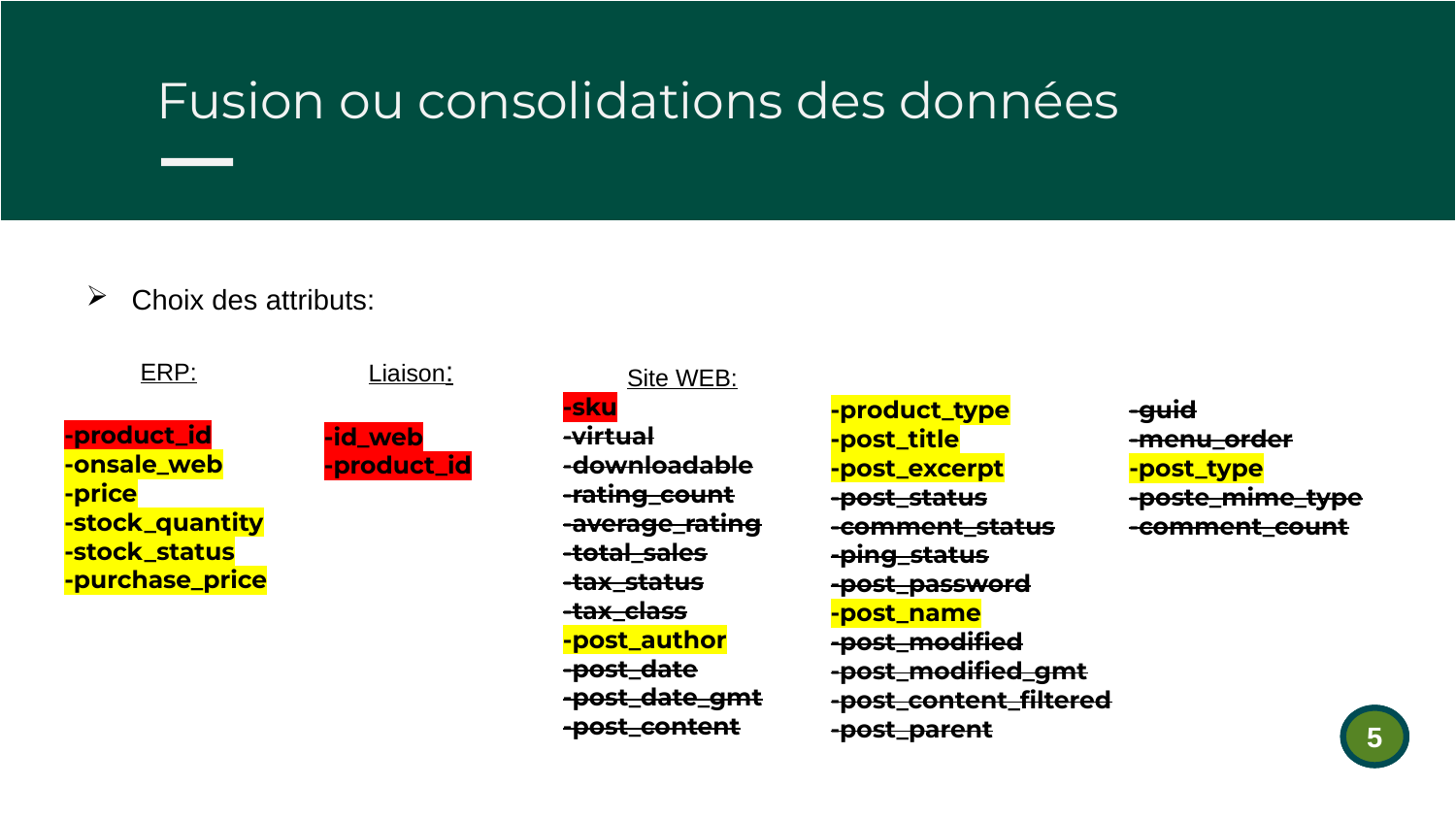

Fusion ou consolidations des données

Choix des attributs:
Liaison:

-id_web
-product_id
ERP:

-product_id
-onsale_web
-price
-stock_quantity
-stock_status
-purchase_price
Site WEB:
-sku
-virtual
-downloadable
-rating_count
-average_rating
-total_sales
-tax_status
-tax_class
-post_author
-post_date
-post_date_gmt
-post_content

-product_type
-post_title
-post_excerpt
-post_status
-comment_status
-ping_status
-post_password
-post_name
-post_modified
-post_modified_gmt
-post_content_filtered
-post_parent

-guid
-menu_order
-post_type
-poste_mime_type
-comment_count

1
5
Choix des attributs
Clés utilisés
Vigilances particulières au cours du traitements
Difficultés ou pièges rencontrés